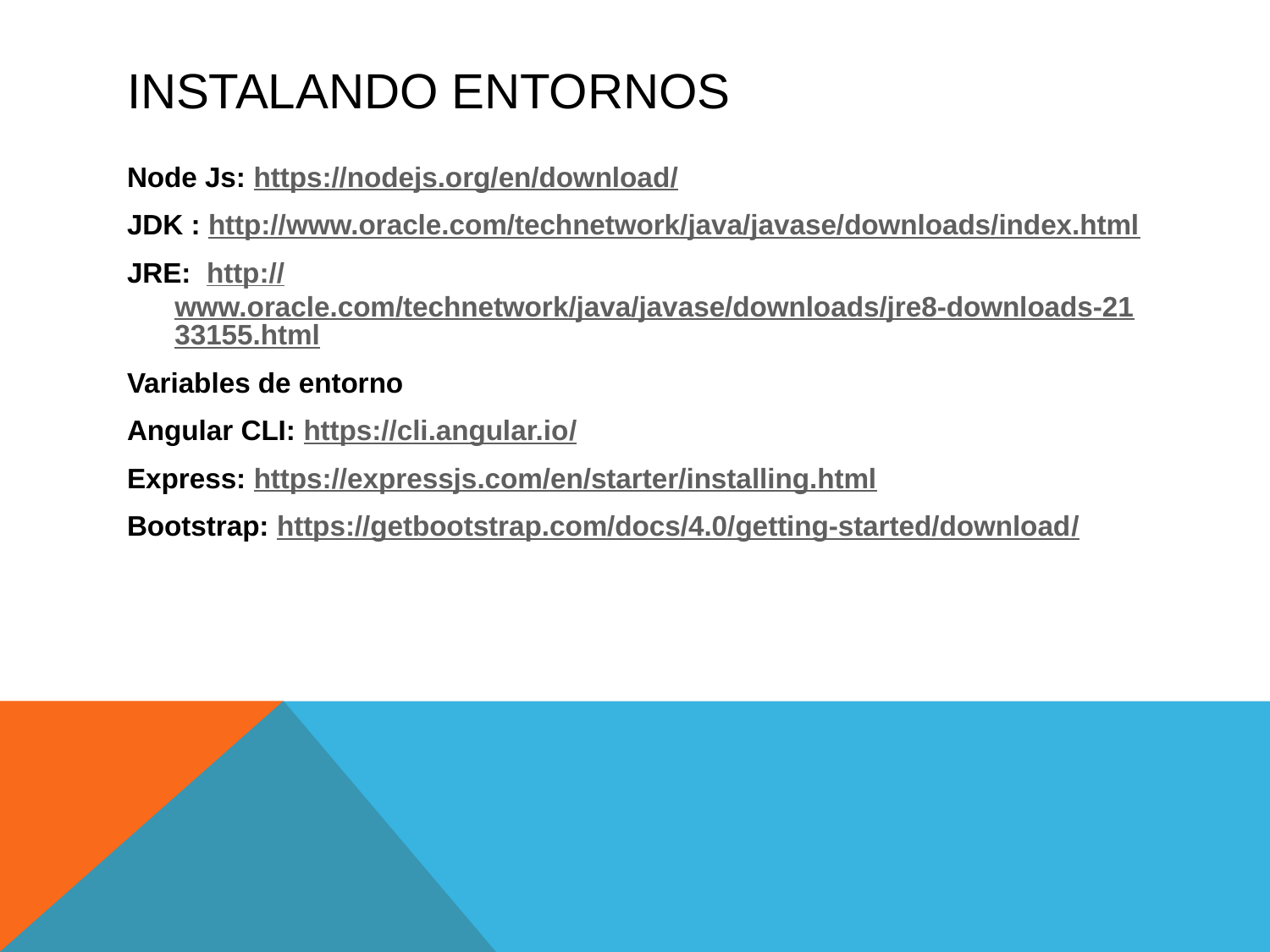

# Instalando entornos
Node Js: https://nodejs.org/en/download/
JDK : http://www.oracle.com/technetwork/java/javase/downloads/index.html
JRE:  http://www.oracle.com/technetwork/java/javase/downloads/jre8-downloads-2133155.html
Variables de entorno
Angular CLI: https://cli.angular.io/
Express: https://expressjs.com/en/starter/installing.html
Bootstrap: https://getbootstrap.com/docs/4.0/getting-started/download/